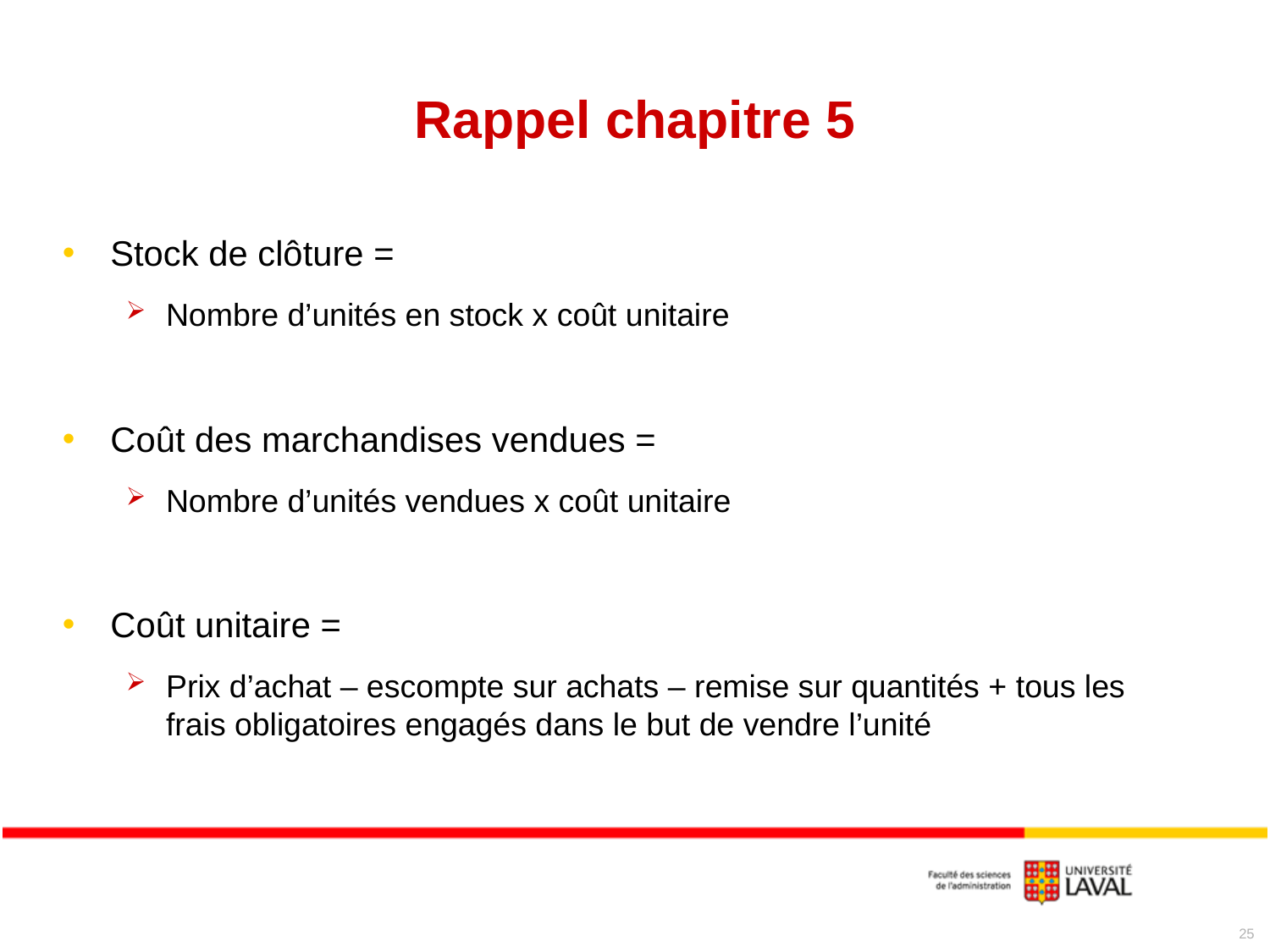

# Rappel chapitre 5
Stock de clôture =
Nombre d’unités en stock x coût unitaire

Coût des marchandises vendues =
Nombre d’unités vendues x coût unitaire

Coût unitaire =
Prix d’achat – escompte sur achats – remise sur quantités + tous les frais obligatoires engagés dans le but de vendre l’unité
25